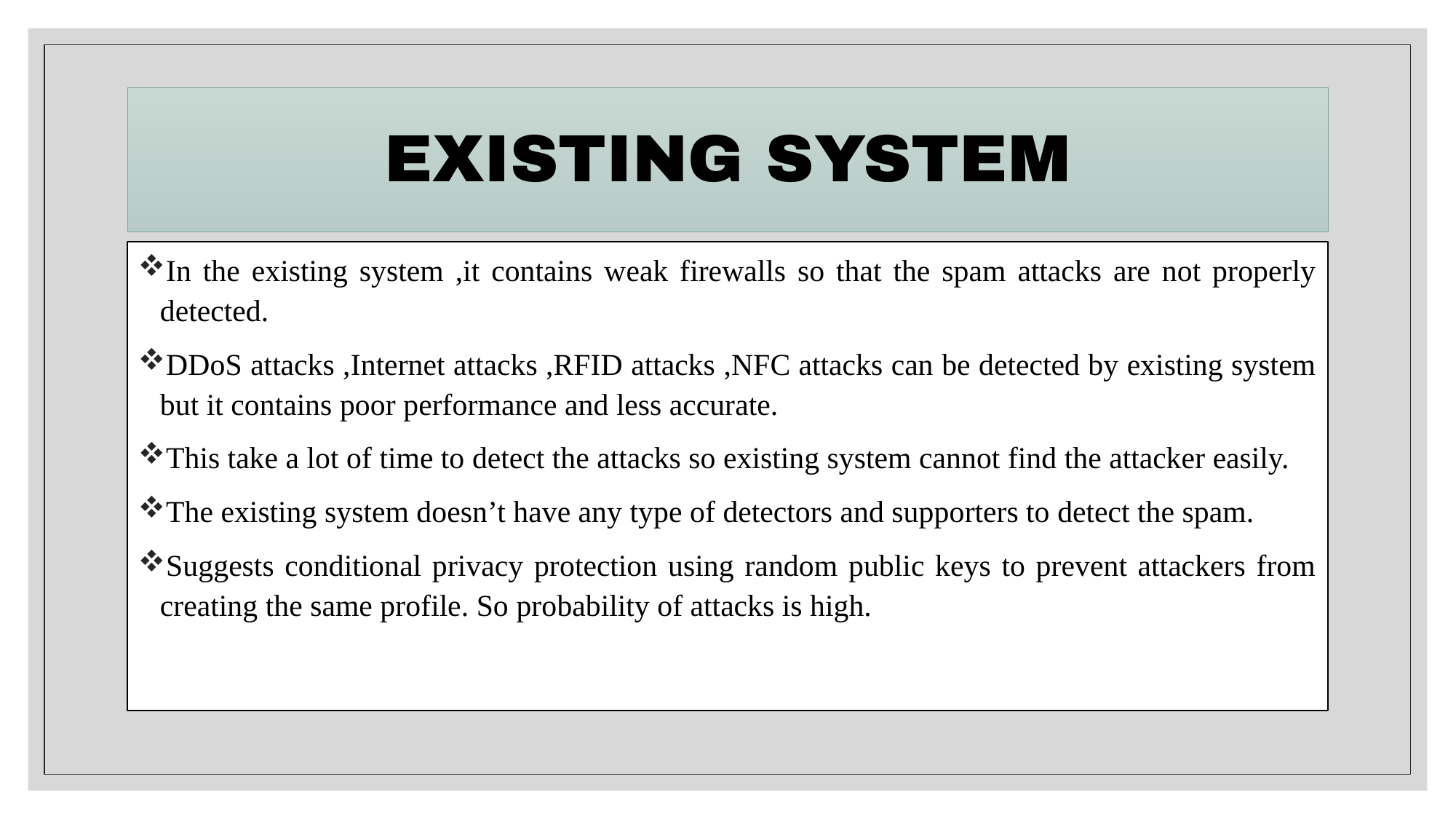

# EXISTING SYSTEM
In the existing system ,it contains weak firewalls so that the spam attacks are not properly detected.
DDoS attacks ,Internet attacks ,RFID attacks ,NFC attacks can be detected by existing system but it contains poor performance and less accurate.
This take a lot of time to detect the attacks so existing system cannot find the attacker easily.
The existing system doesn’t have any type of detectors and supporters to detect the spam.
Suggests conditional privacy protection using random public keys to prevent attackers from creating the same profile. So probability of attacks is high.